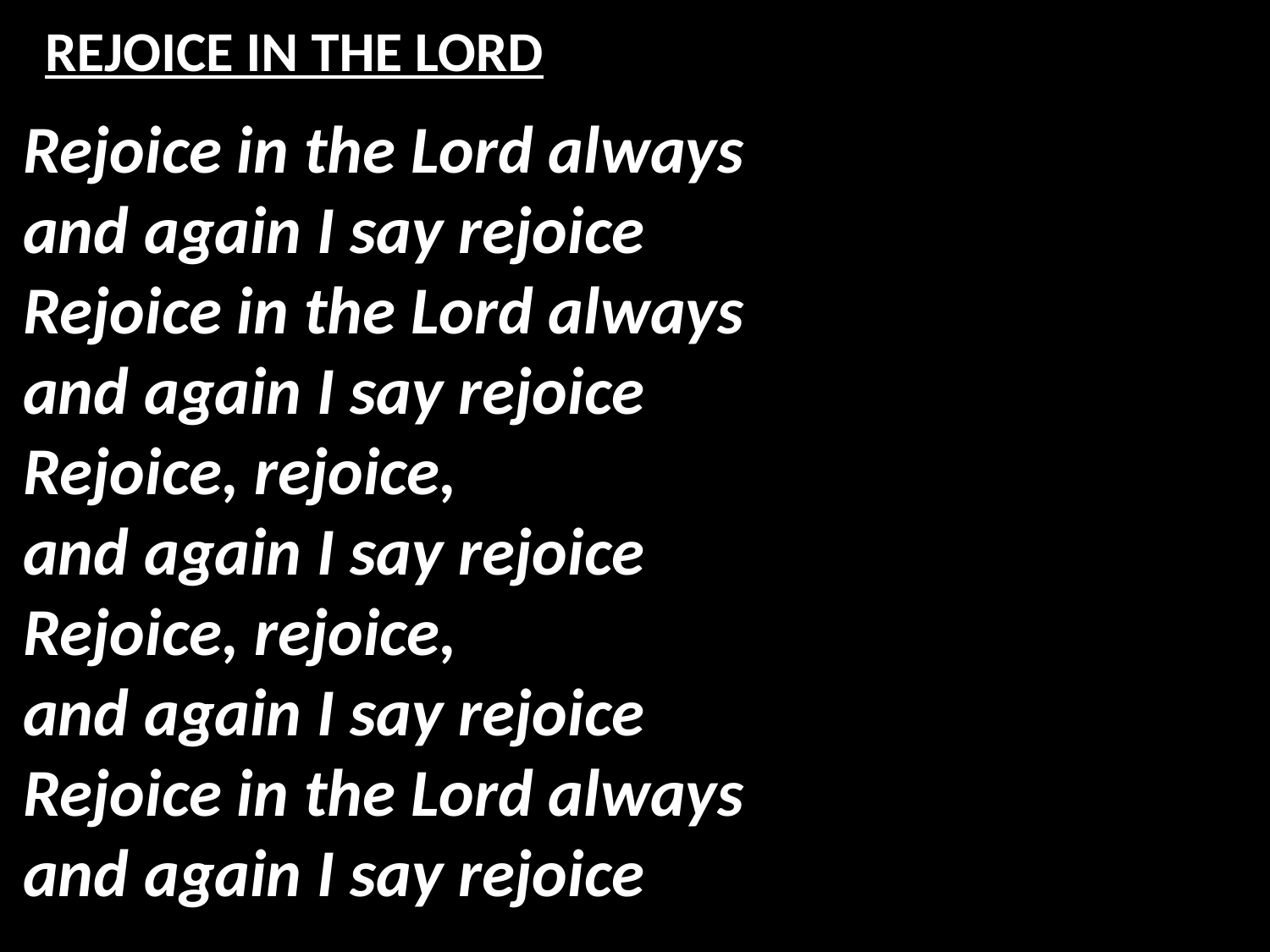

# REJOICE IN THE LORD
Rejoice in the Lord always
and again I say rejoice
Rejoice in the Lord always
and again I say rejoice
Rejoice, rejoice,
and again I say rejoice
Rejoice, rejoice,
and again I say rejoice
Rejoice in the Lord always
and again I say rejoice